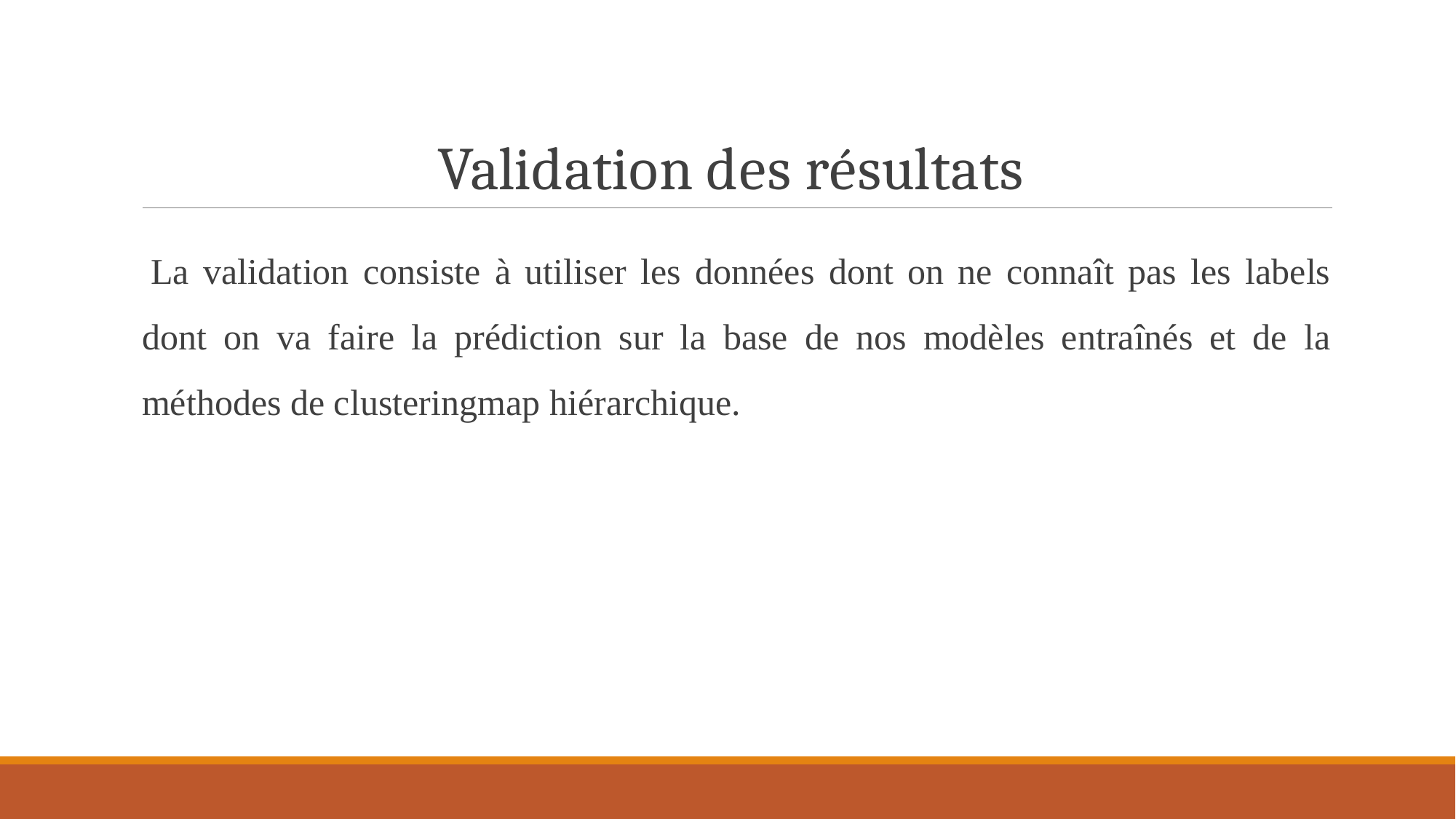

# Validation des résultats
 La validation consiste à utiliser les données dont on ne connaît pas les labels dont on va faire la prédiction sur la base de nos modèles entraînés et de la méthodes de clusteringmap hiérarchique.